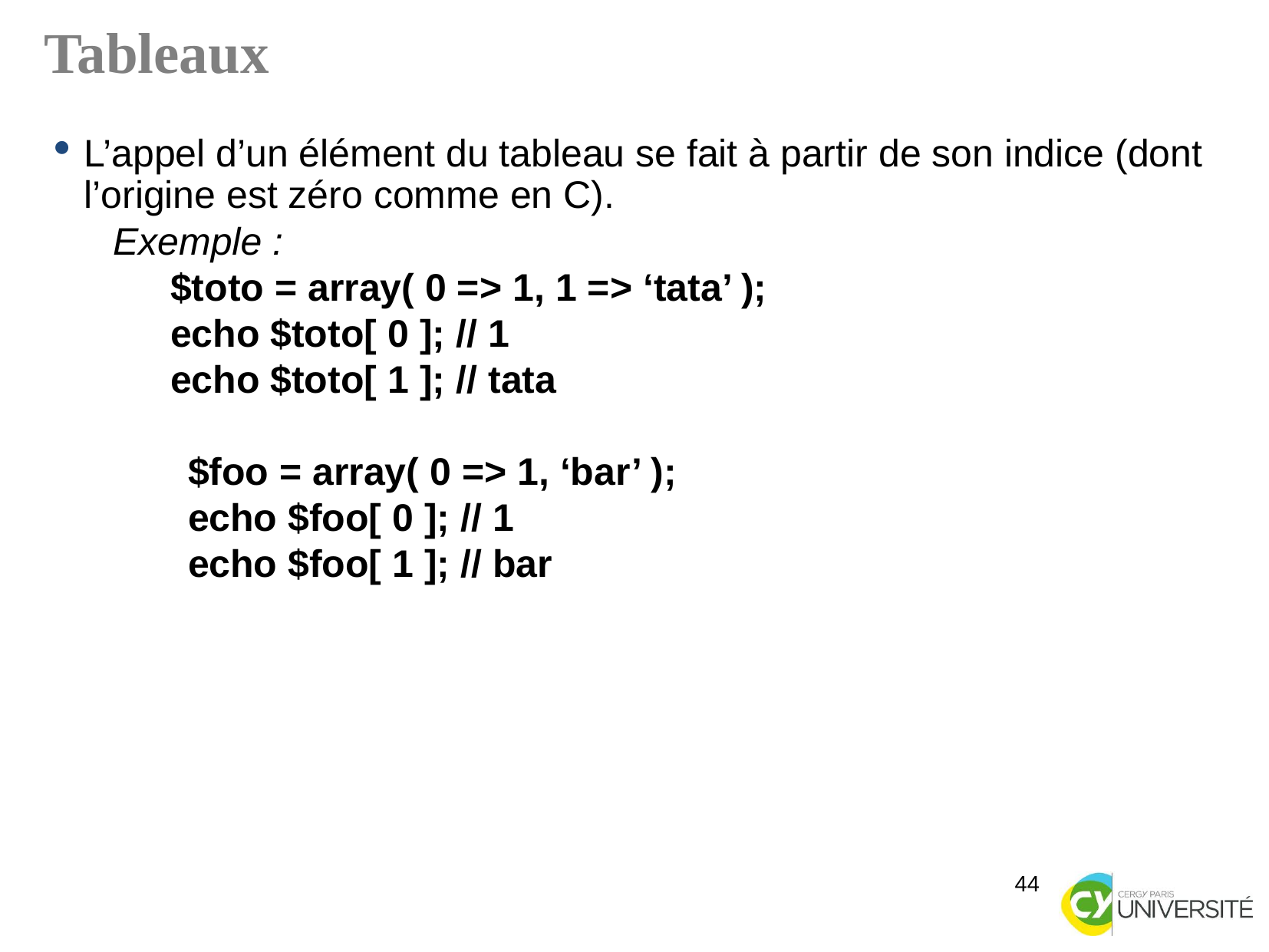

Tableaux
L’appel d’un élément du tableau se fait à partir de son indice (dont l’origine est zéro comme en C).
Exemple :
$toto = array( 0 => 1, 1 => ‘tata’ );
echo $toto[ 0 ]; // 1
echo $toto[ 1 ]; // tata

       $foo = array( 0 => 1, ‘bar’ );
       echo $foo[ 0 ]; // 1
       echo $foo[ 1 ]; // bar